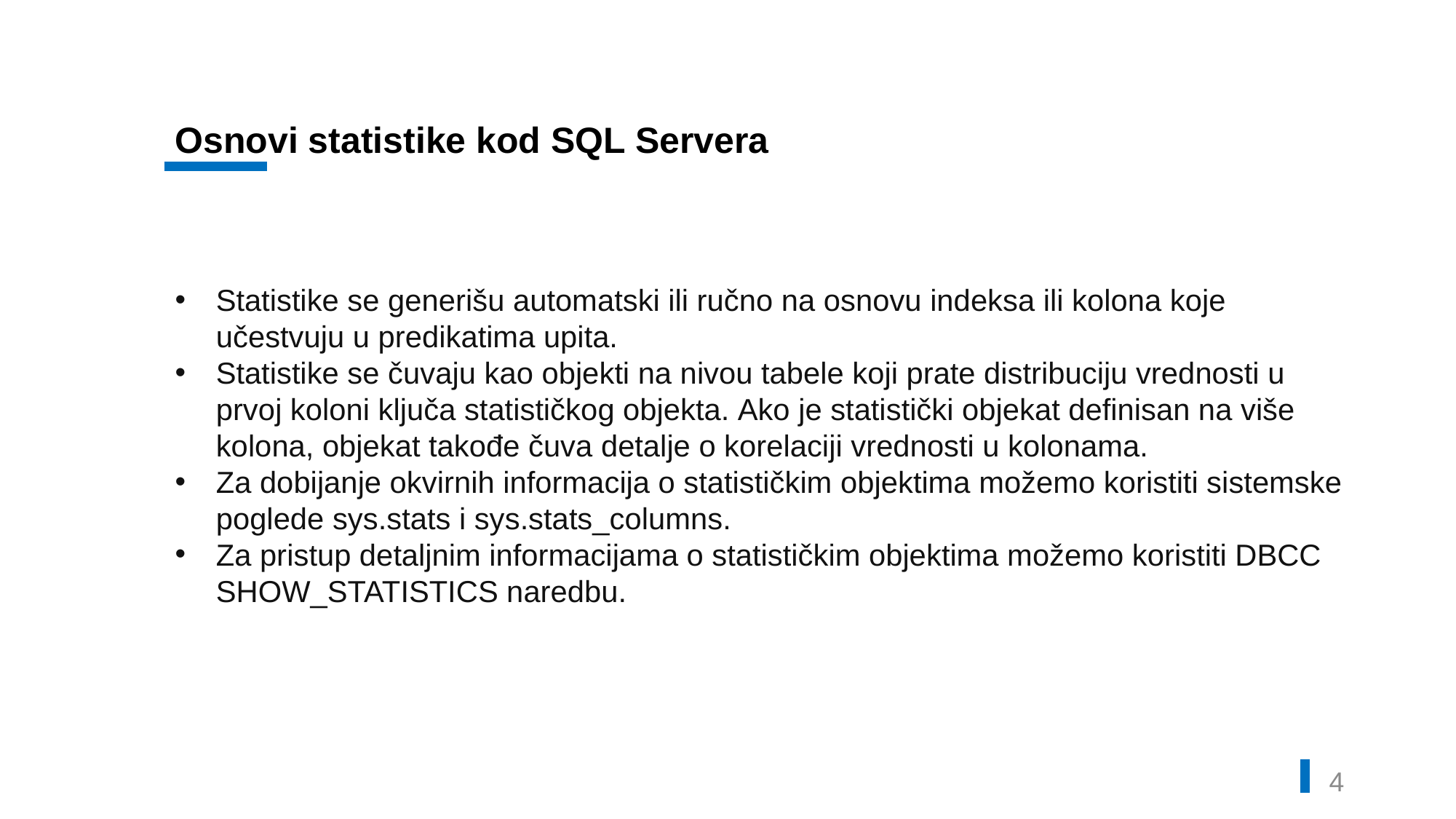

Osnovi statistike kod SQL Servera
Statistike se generišu automatski ili ručno na osnovu indeksa ili kolona koje učestvuju u predikatima upita.
Statistike se čuvaju kao objekti na nivou tabele koji prate distribuciju vrednosti u prvoj koloni ključa statističkog objekta. Ako je statistički objekat definisan na više kolona, objekat takođe čuva detalje o korelaciji vrednosti u kolonama.
Za dobijanje okvirnih informacija o statističkim objektima možemo koristiti sistemske poglede sys.stats i sys.stats_columns.
Za pristup detaljnim informacijama o statističkim objektima možemo koristiti DBCC SHOW_STATISTICS naredbu.
4